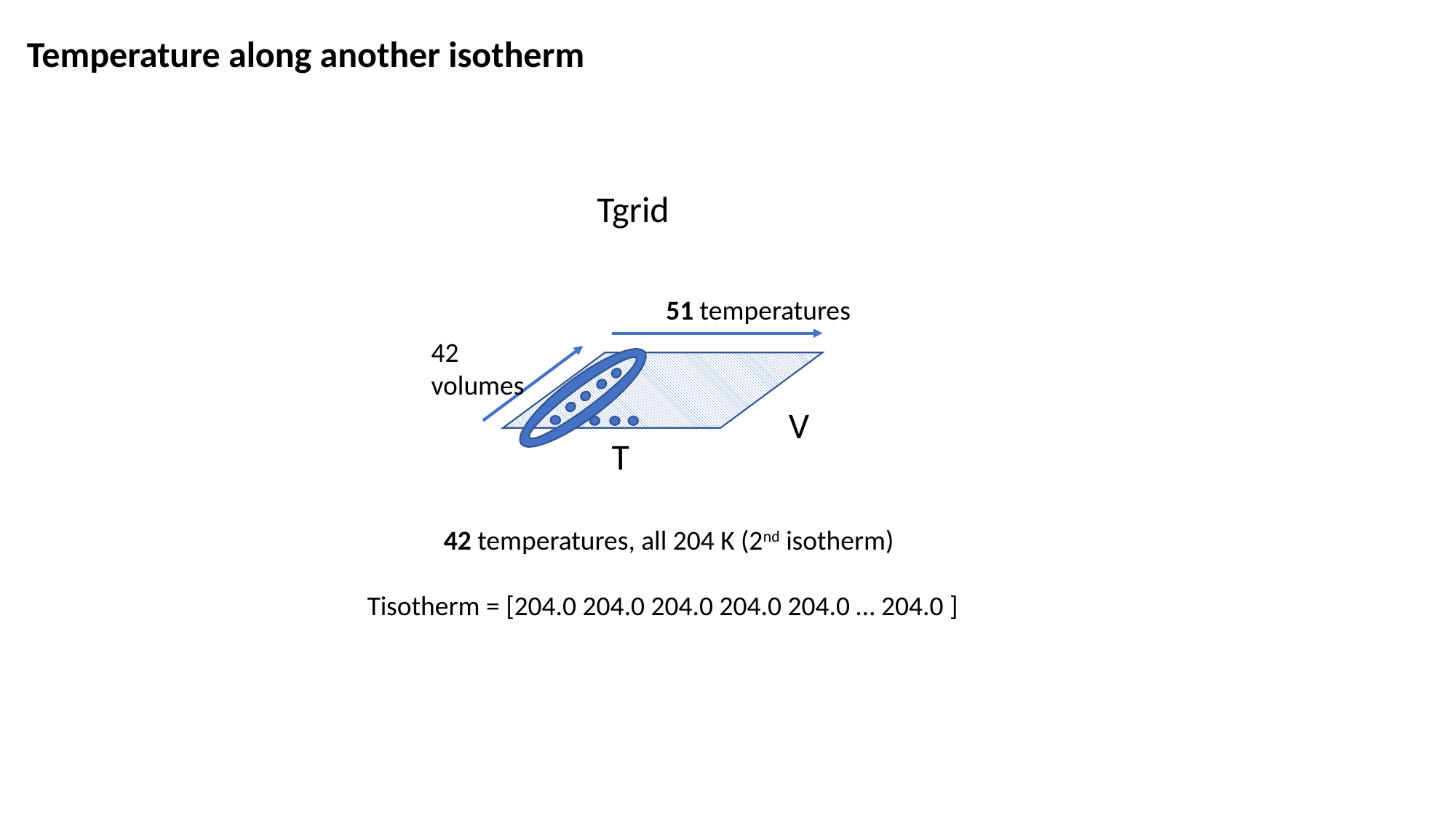

Temperature along another isotherm
Tgrid
51 temperatures
42 volumes

V
T

  42 temperatures, all 204 K (2nd isotherm)

Tisotherm = [204.0 204.0 204.0 204.0 204.0 … 204.0 ]